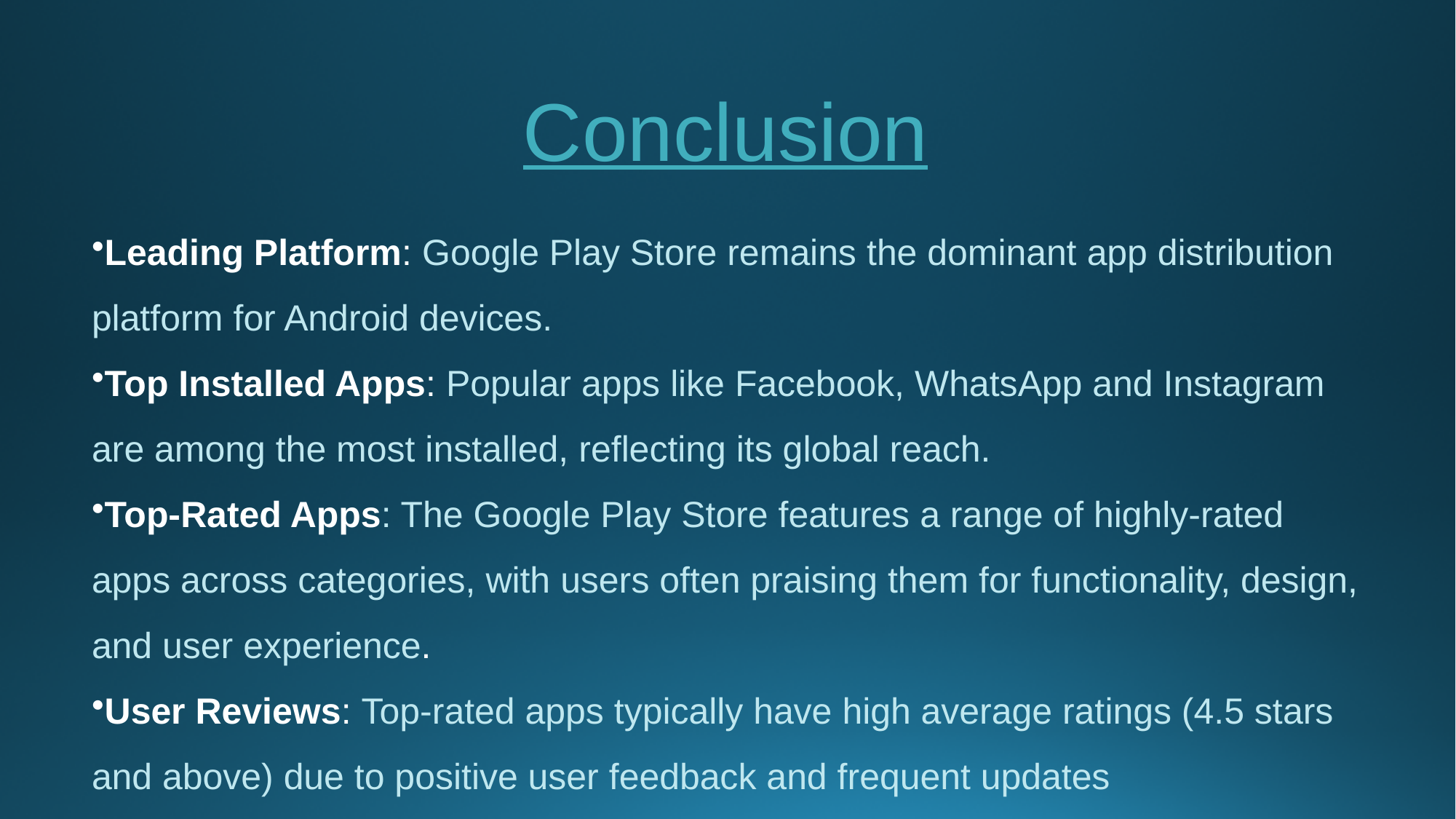

# Conclusion
Leading Platform: Google Play Store remains the dominant app distribution platform for Android devices.
Top Installed Apps: Popular apps like Facebook, WhatsApp and Instagram are among the most installed, reflecting its global reach.
Top-Rated Apps: The Google Play Store features a range of highly-rated apps across categories, with users often praising them for functionality, design, and user experience.
User Reviews: Top-rated apps typically have high average ratings (4.5 stars and above) due to positive user feedback and frequent updates